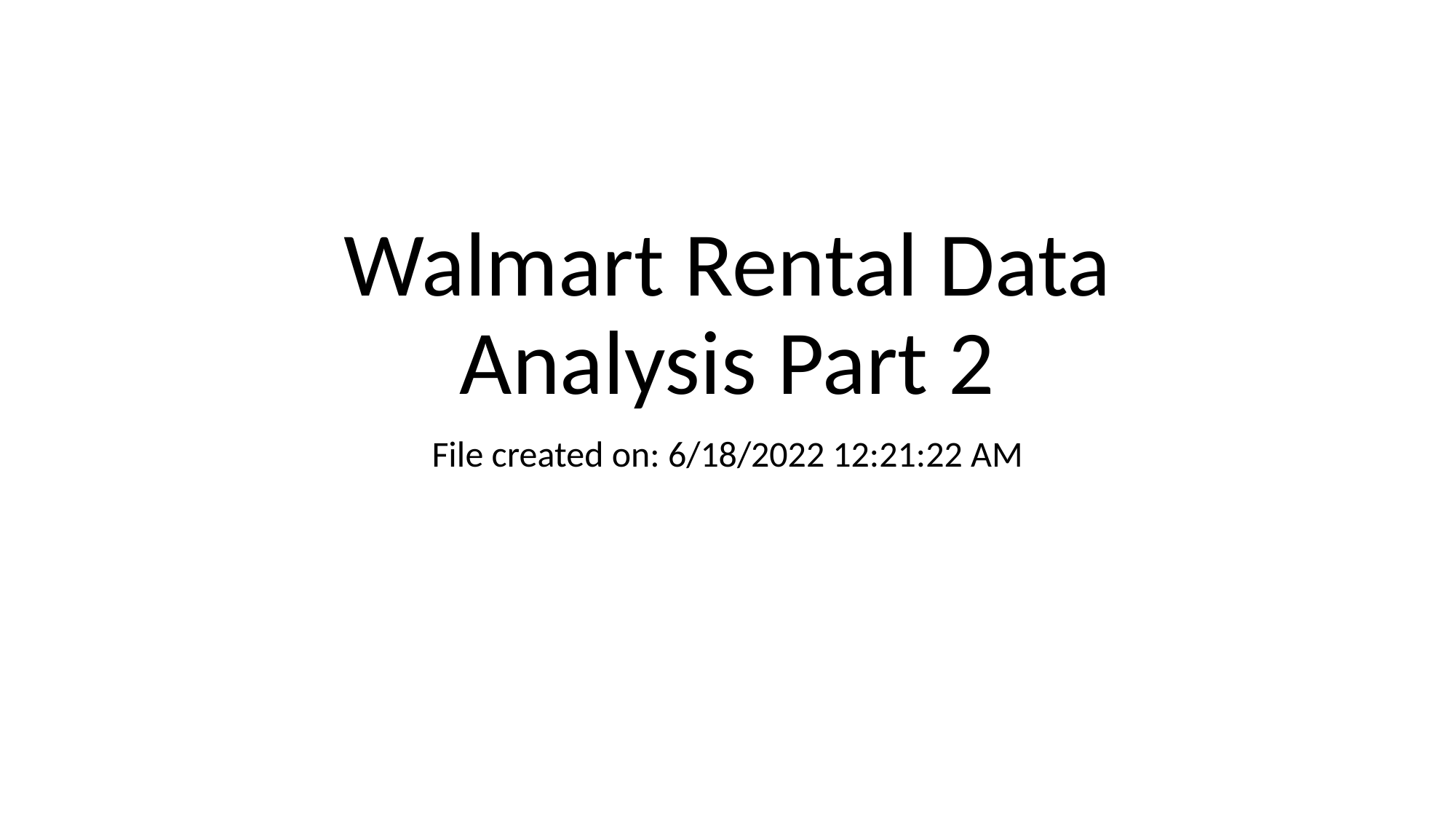

# Walmart Rental Data Analysis Part 2
File created on: 6/18/2022 12:21:22 AM